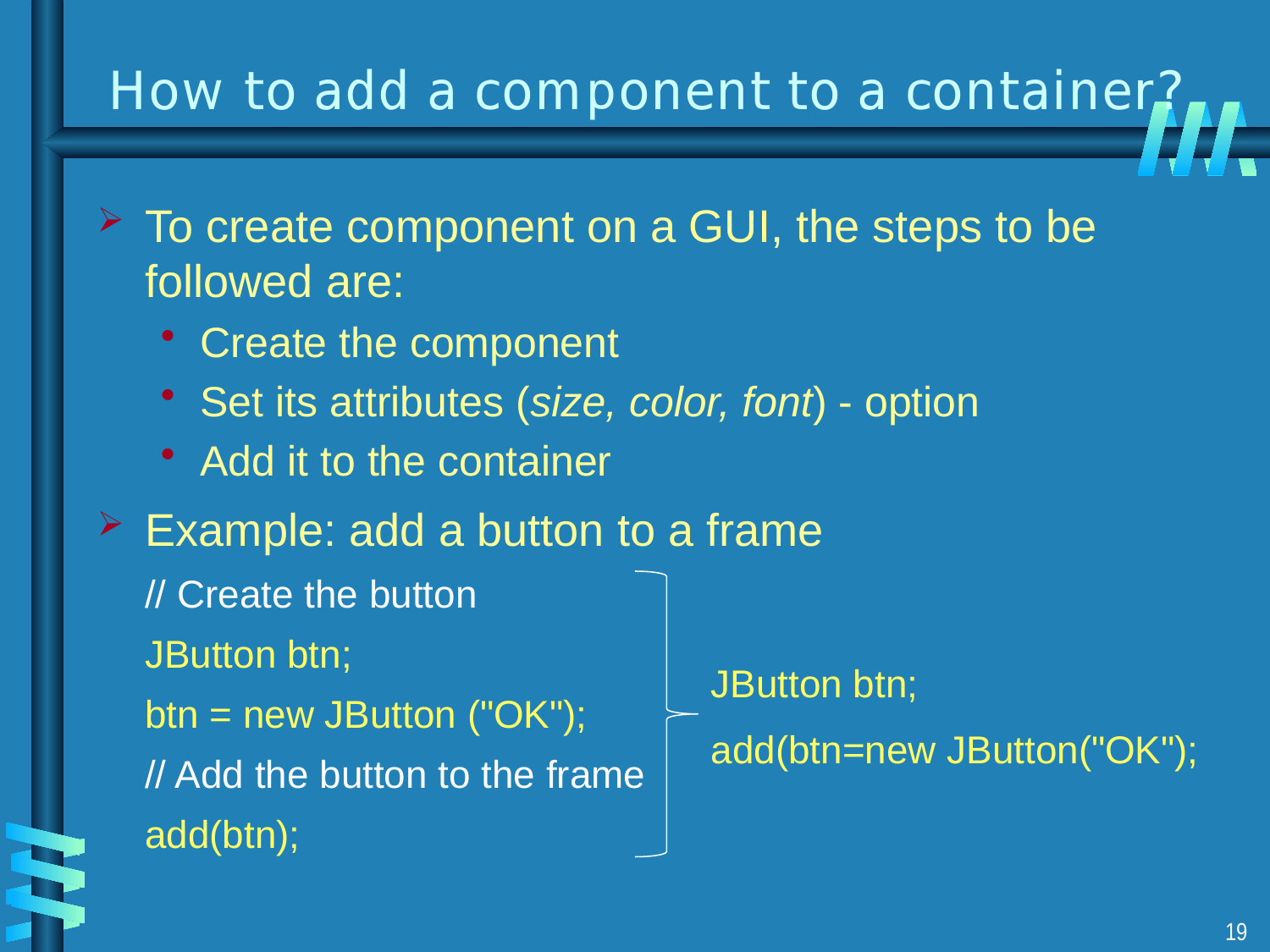

# How to add a component to a container?
To create component on a GUI, the steps to be followed are:
Create the component
Set its attributes (size, color, font) - option
Add it to the container
Example: add a button to a frame
	// Create the button
	JButton btn;
    	btn = new JButton ("OK");
	// Add the button to the frame
	add(btn);

JButton btn;
add(btn=new JButton("OK");
19